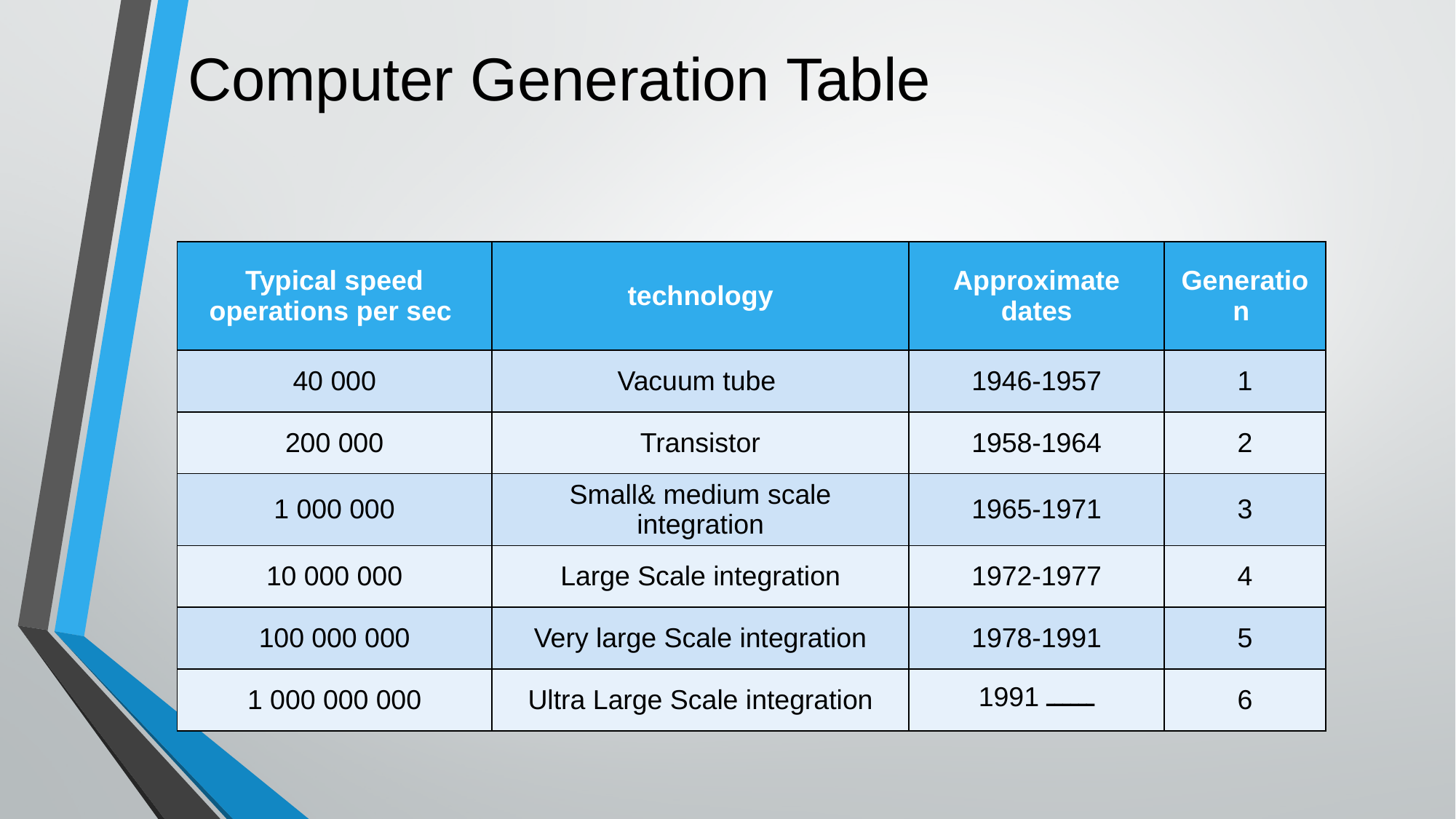

# Computer Generation Table

| Typical speed operations per sec | technology | Approximate dates | Generation |
| --- | --- | --- | --- |
| 40 000 | Vacuum tube | 1946-1957 | 1 |
| 200 000 | Transistor | 1958-1964 | 2 |
| 1 000 000 | Small& medium scale integration | 1965-1971 | 3 |
| 10 000 000 | Large Scale integration | 1972-1977 | 4 |
| 100 000 000 | Very large Scale integration | 1978-1991 | 5 |
| 1 000 000 000 | Ultra Large Scale integration | 1991 ــــــ | 6 |